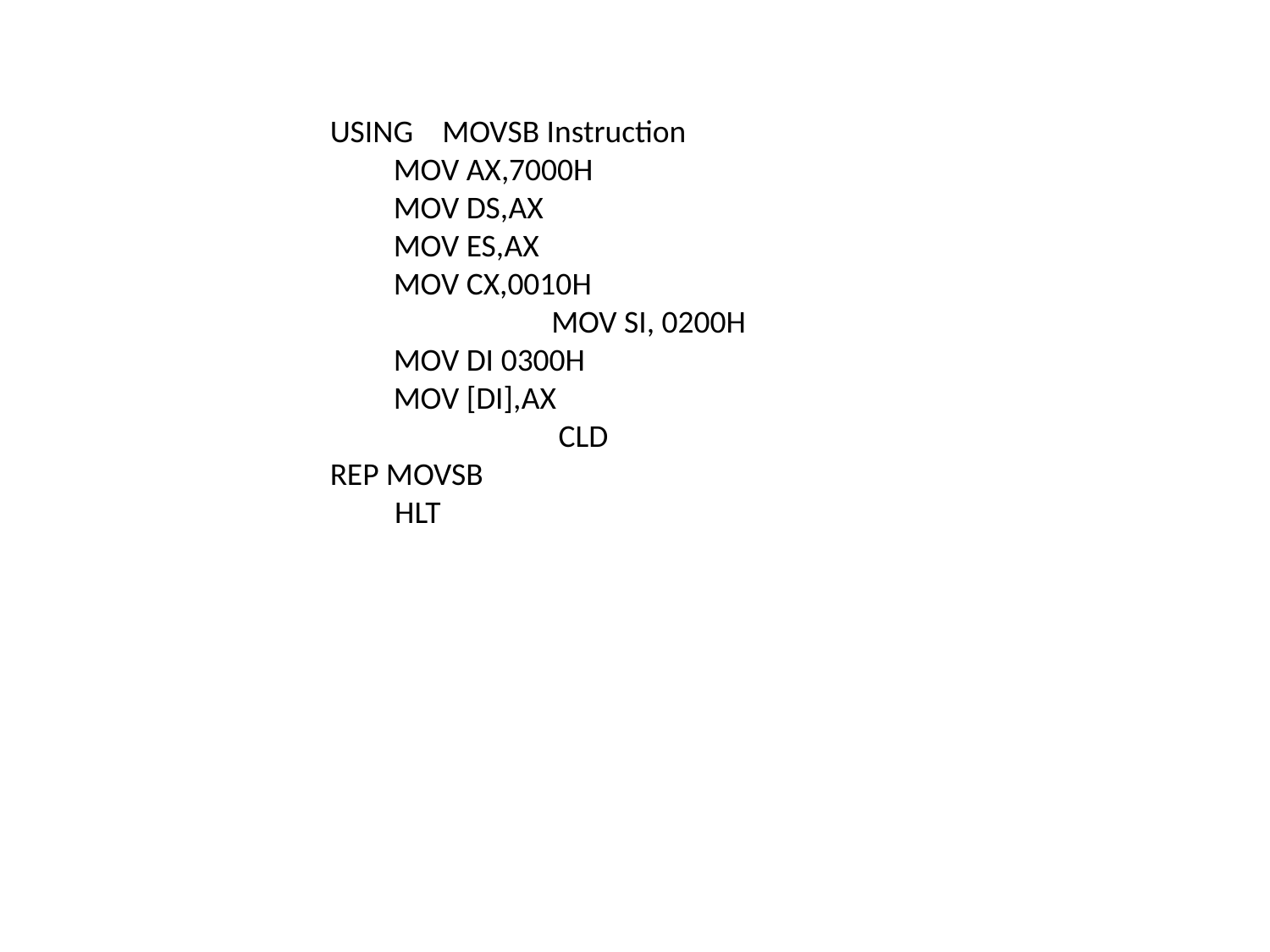

USING    MOVSB Instruction
MOV AX,7000H
MOV DS,AX
MOV ES,AX
MOV CX,0010H                                                                       MOV SI, 0200H
MOV DI 0300H
MOV [DI],AX                                                                             CLD
REP MOVSB
         HLT